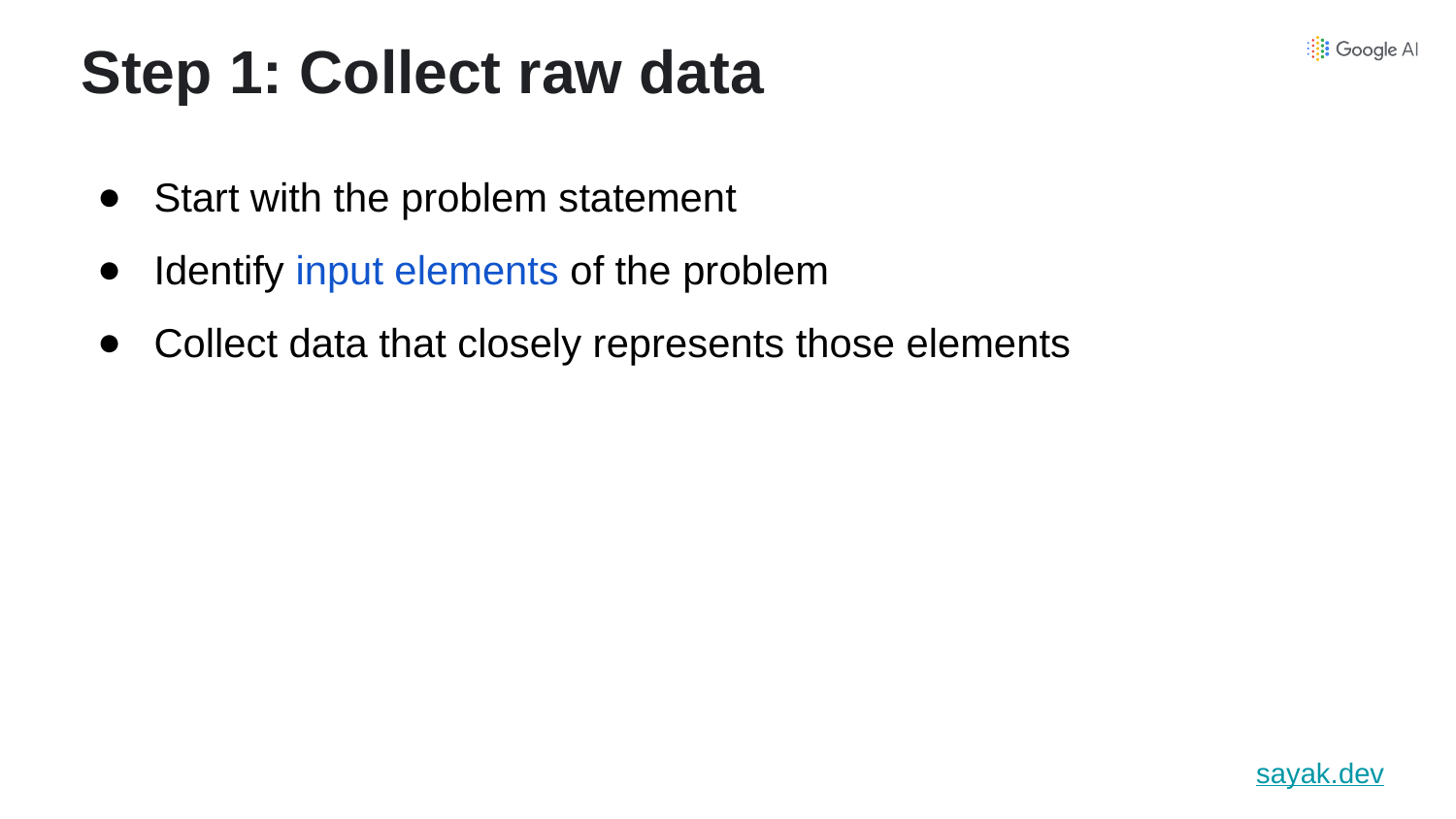

Step 1: Collect raw data

Start with the problem statement
Identify input elements of the problem
Collect data that closely represents those elements

sayak.dev